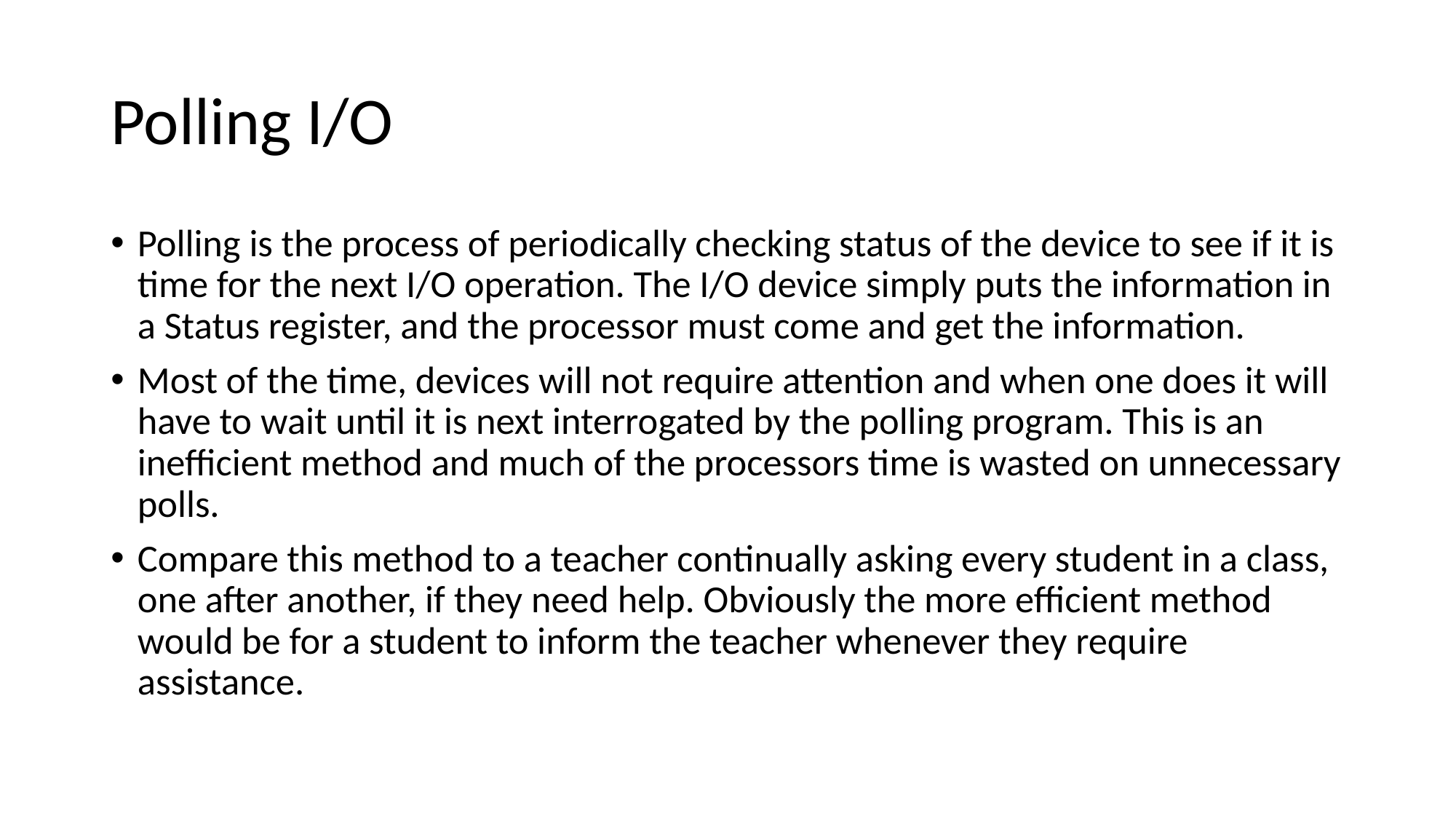

# Polling I/O
Polling is the process of periodically checking status of the device to see if it is time for the next I/O operation. The I/O device simply puts the information in a Status register, and the processor must come and get the information.
Most of the time, devices will not require attention and when one does it will have to wait until it is next interrogated by the polling program. This is an inefficient method and much of the processors time is wasted on unnecessary polls.
Compare this method to a teacher continually asking every student in a class, one after another, if they need help. Obviously the more efficient method would be for a student to inform the teacher whenever they require assistance.